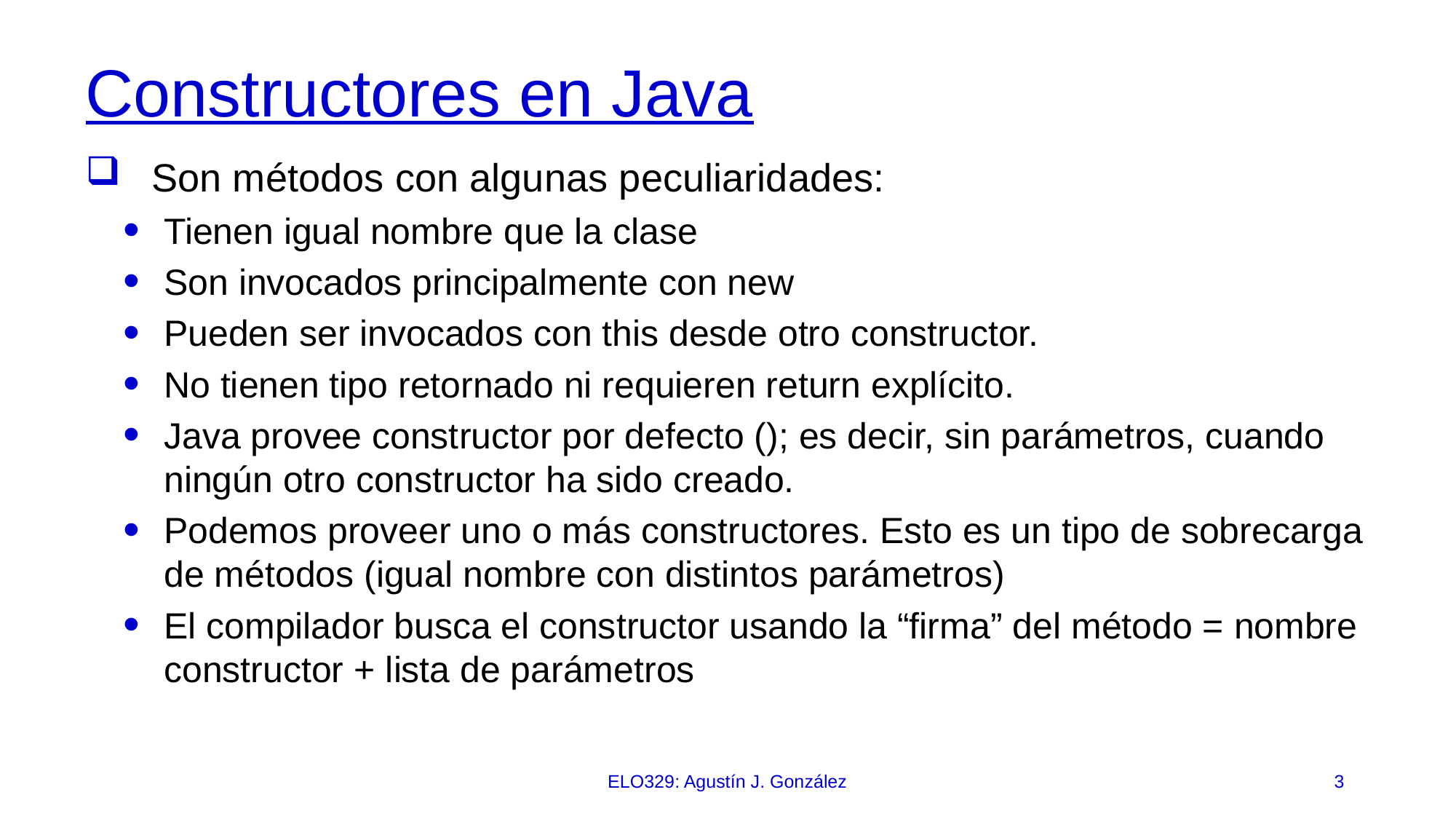

# Constructores en Java
Son métodos con algunas peculiaridades:
Tienen igual nombre que la clase
Son invocados principalmente con new
Pueden ser invocados con this desde otro constructor.
No tienen tipo retornado ni requieren return explícito.
Java provee constructor por defecto (); es decir, sin parámetros, cuando ningún otro constructor ha sido creado.
Podemos proveer uno o más constructores. Esto es un tipo de sobrecarga de métodos (igual nombre con distintos parámetros)
El compilador busca el constructor usando la “firma” del método = nombre constructor + lista de parámetros
ELO329: Agustín J. González
3